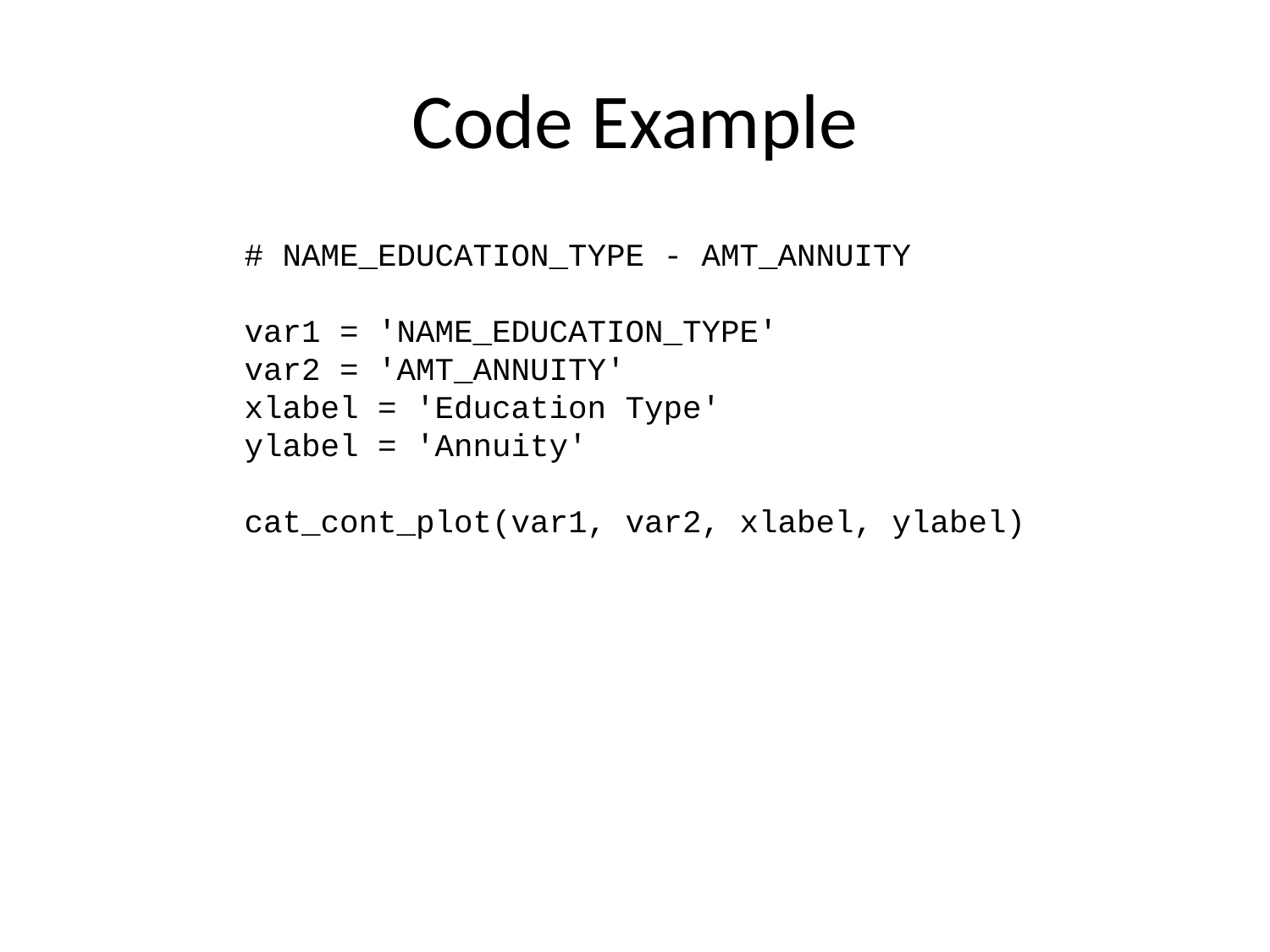

# Code Example

# NAME_EDUCATION_TYPE - AMT_ANNUITY var1 = 'NAME_EDUCATION_TYPE' var2 = 'AMT_ANNUITY' xlabel = 'Education Type' ylabel = 'Annuity' cat_cont_plot(var1, var2, xlabel, ylabel)